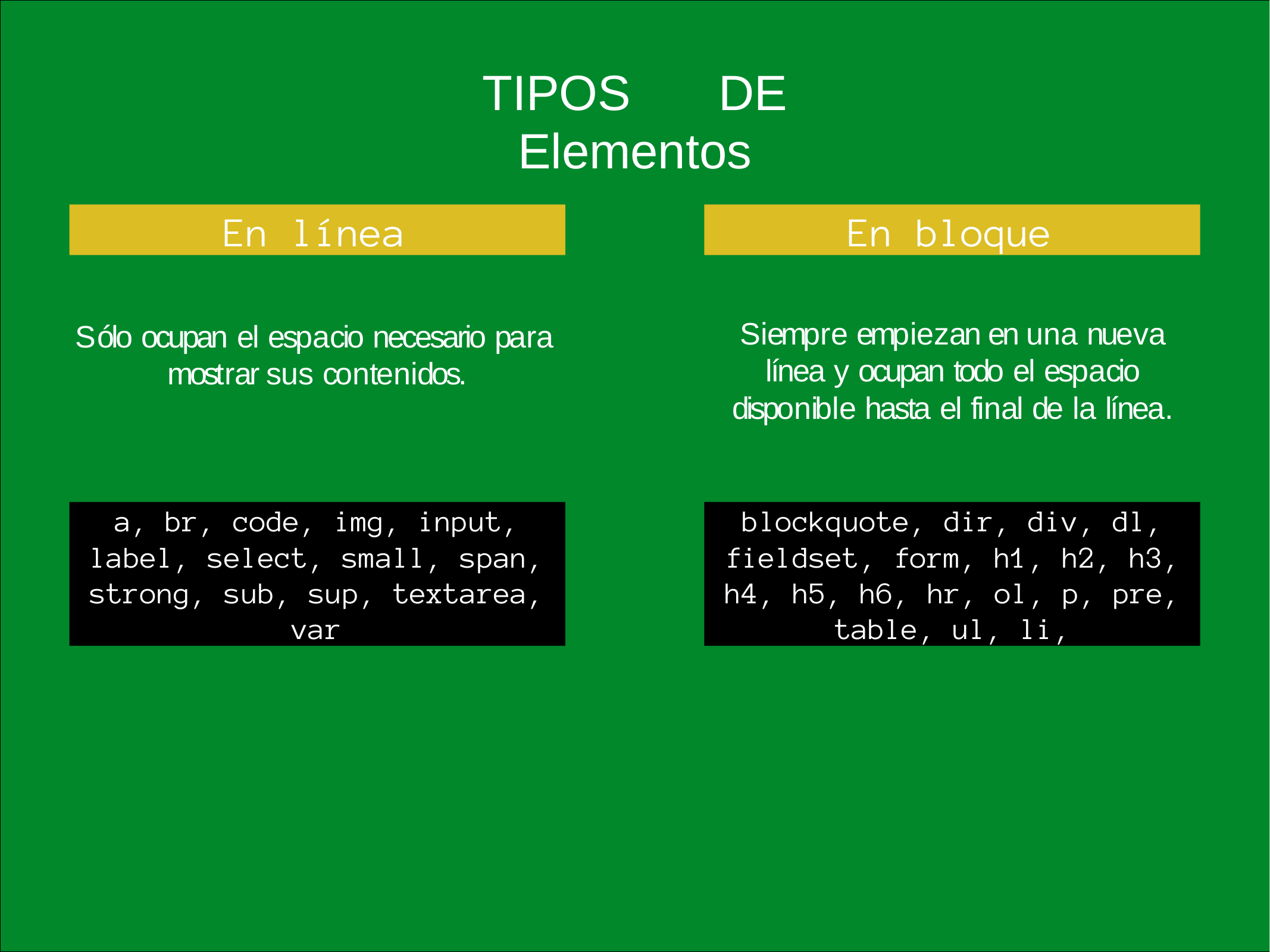

TIPOS	DE
Elementos
En línea
En bloque
Siempre empiezan en una nueva línea y ocupan todo el espacio disponible hasta el final de la línea.
Sólo ocupan el espacio necesario para mostrar sus contenidos.
a, br, code, img, input, label, select, small, span, strong, sub, sup, textarea, var
blockquote, dir, div, dl, fieldset, form, h1, h2, h3, h4, h5, h6, hr, ol, p, pre, table, ul, li,